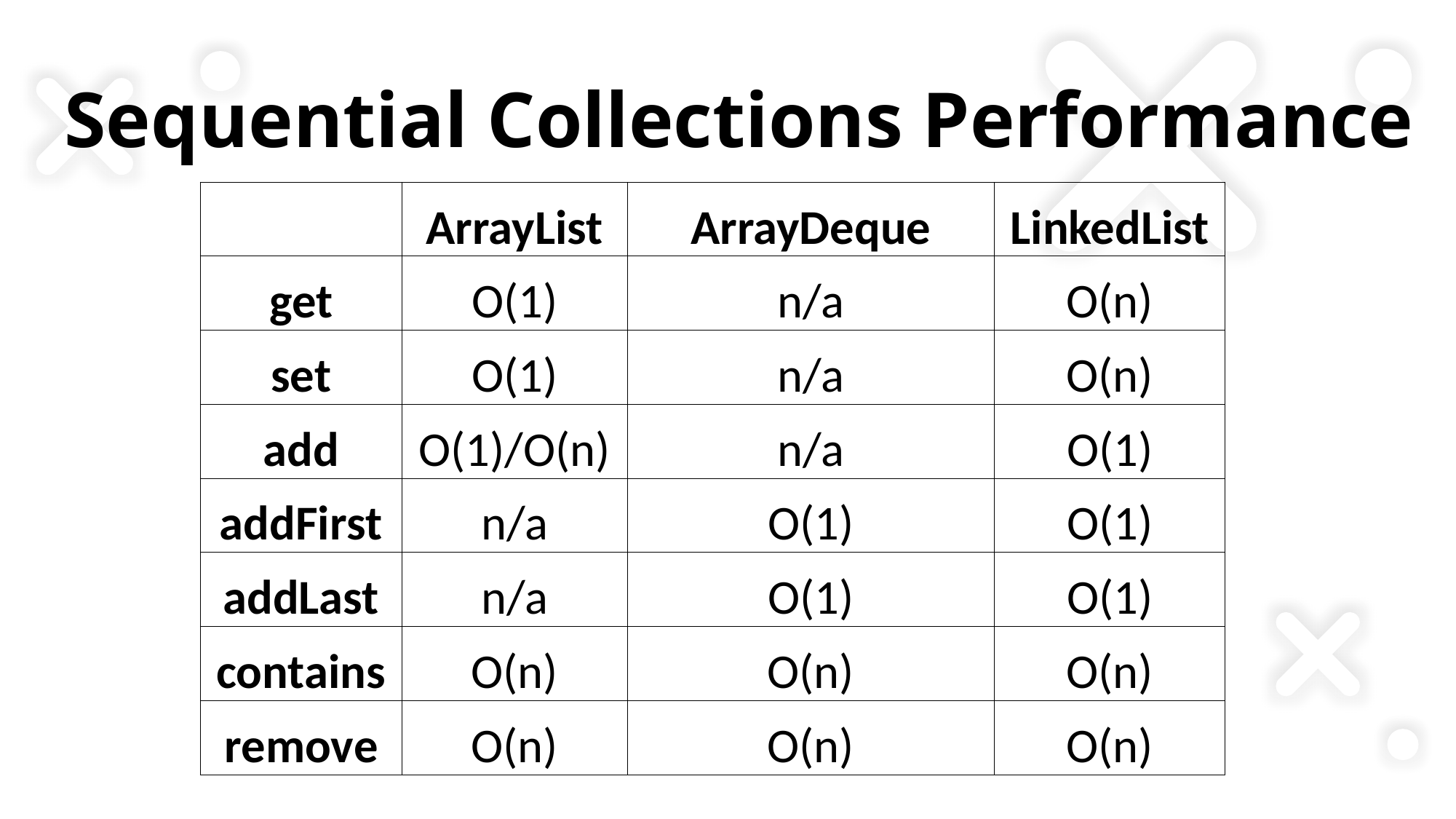

# Sequential Collections Performance
|  | ArrayList | ArrayDeque | LinkedList |
| --- | --- | --- | --- |
| get | O(1) | n/a | O(n) |
| set | O(1) | n/a | O(n) |
| add | O(1)/O(n) | n/a | O(1) |
| addFirst | n/a | O(1) | O(1) |
| addLast | n/a | O(1) | O(1) |
| contains | O(n) | O(n) | O(n) |
| remove | O(n) | O(n) | O(n) |